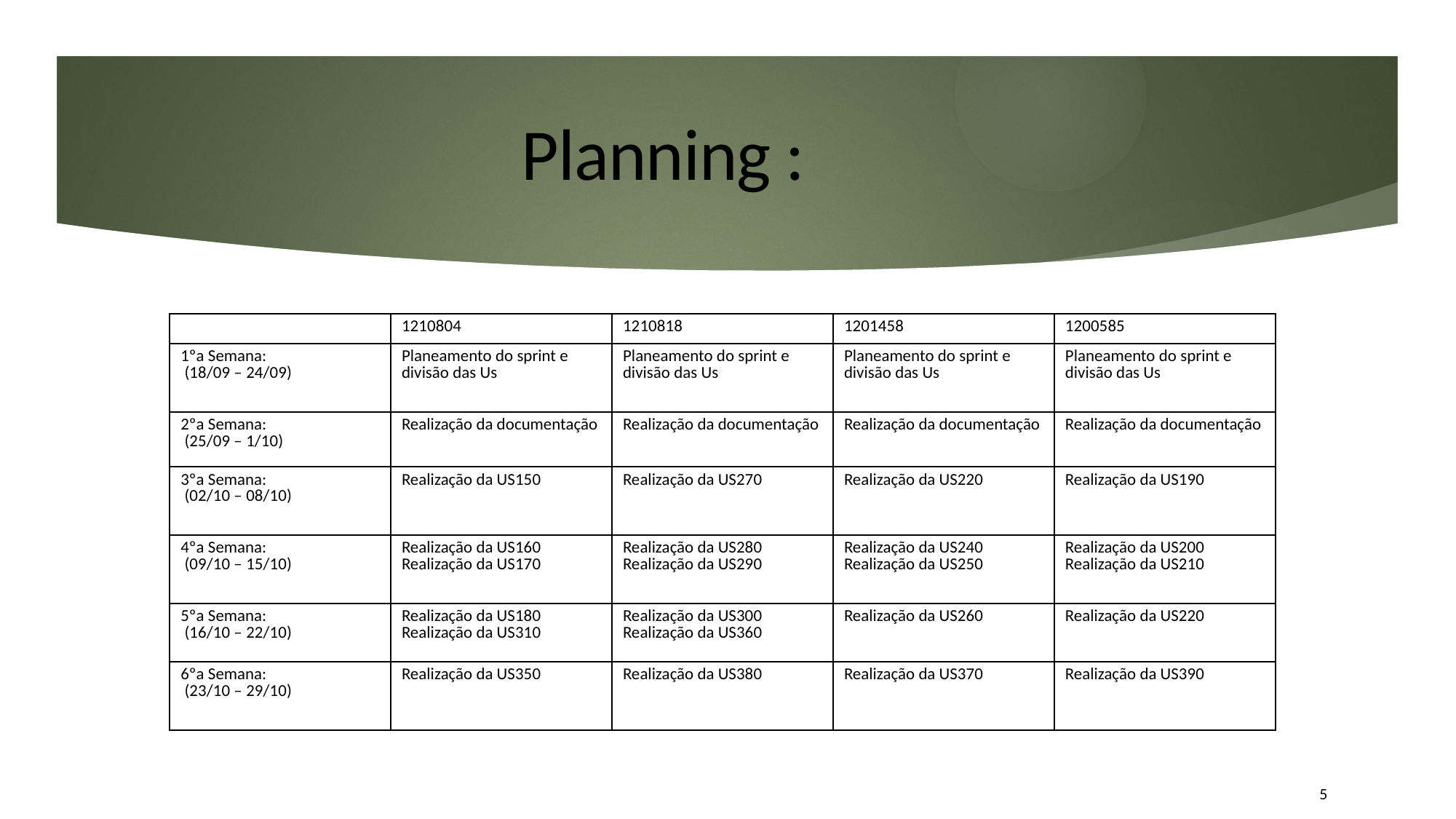

# Planning :
|  | 1210804 | 1210818 | 1201458 | 1200585 |
| --- | --- | --- | --- | --- |
| 1ºa Semana: (18/09 – 24/09) | Planeamento do sprint e divisão das Us | Planeamento do sprint e divisão das Us | Planeamento do sprint e divisão das Us | Planeamento do sprint e divisão das Us |
| 2ºa Semana: (25/09 – 1/10) | Realização da documentação | Realização da documentação | Realização da documentação | Realização da documentação |
| 3ºa Semana: (02/10 – 08/10) | Realização da US150 | Realização da US270 | Realização da US220 | Realização da US190 |
| 4ºa Semana: (09/10 – 15/10) | Realização da US160 Realização da US170 | Realização da US280 Realização da US290 | Realização da US240 Realização da US250 | Realização da US200 Realização da US210 |
| 5ºa Semana: (16/10 – 22/10) | Realização da US180 Realização da US310 | Realização da US300 Realização da US360 | Realização da US260 | Realização da US220 |
| 6ºa Semana: (23/10 – 29/10) | Realização da US350 | Realização da US380 | Realização da US370 | Realização da US390 |
5